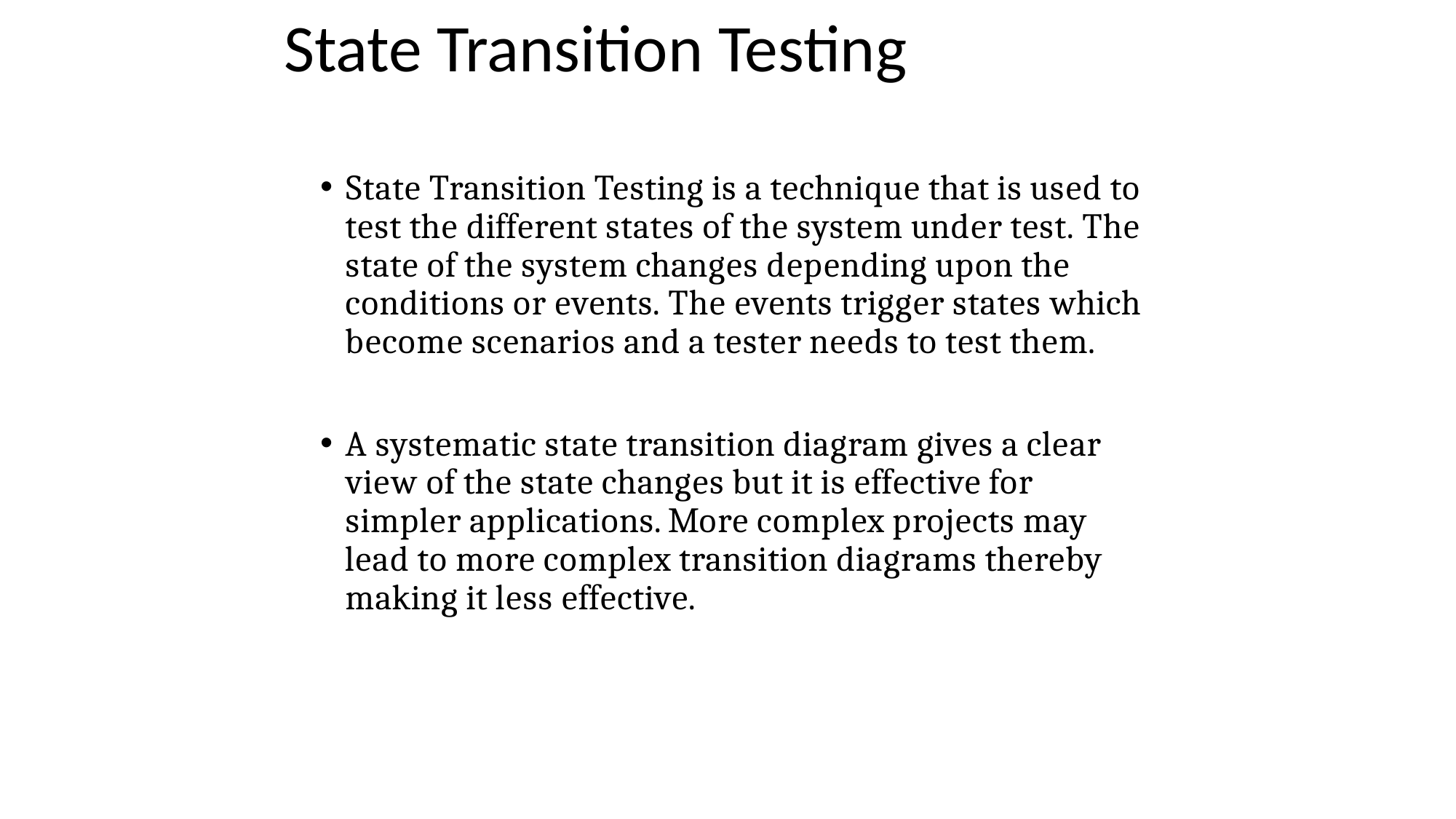

# State Transition Testing
State Transition Testing is a technique that is used to test the different states of the system under test. The state of the system changes depending upon the conditions or events. The events trigger states which become scenarios and a tester needs to test them.

A systematic state transition diagram gives a clear view of the state changes but it is effective for simpler applications. More complex projects may lead to more complex transition diagrams thereby making it less effective.